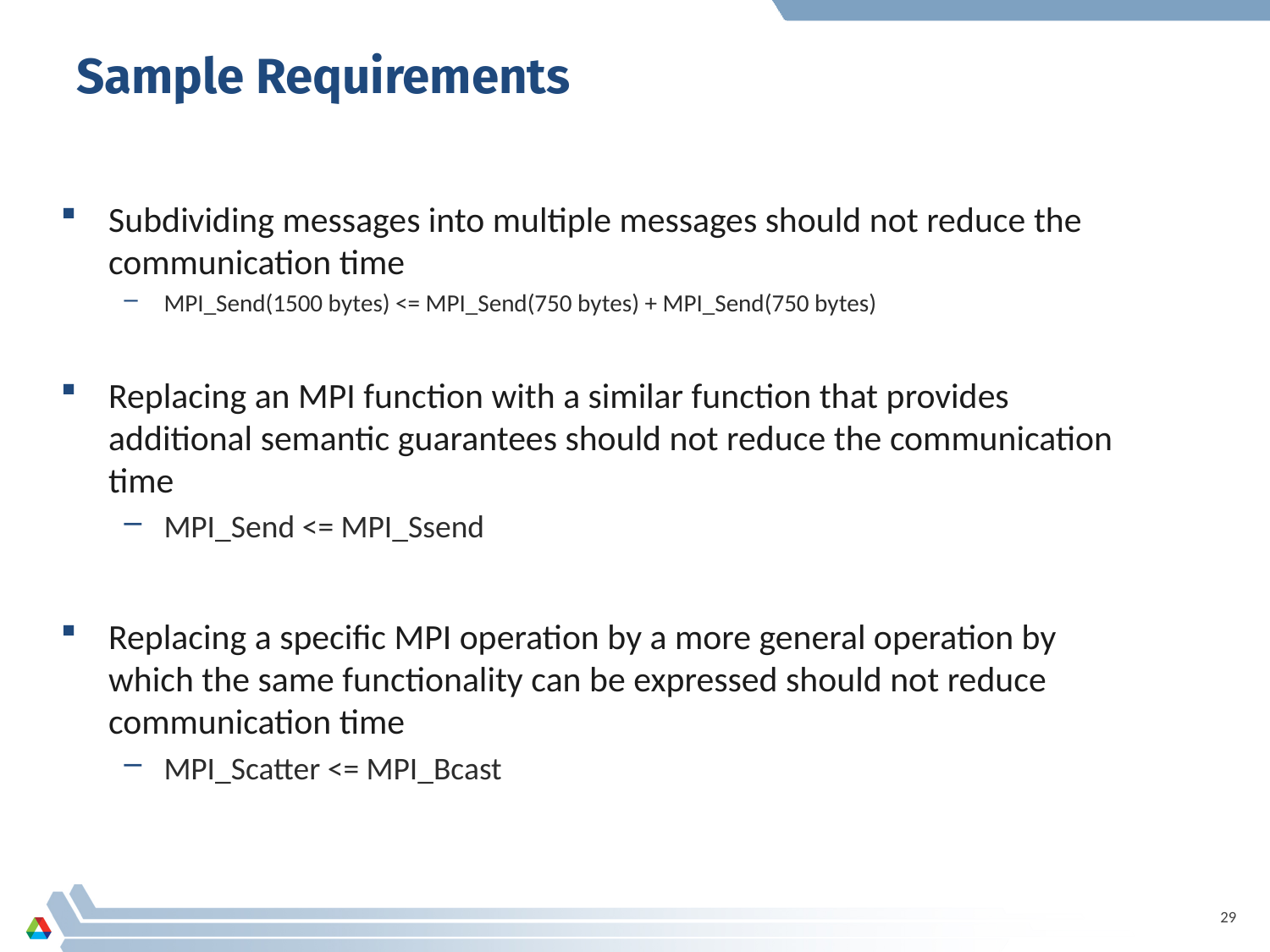

# Sample Requirements
Subdividing messages into multiple messages should not reduce the communication time
MPI_Send(1500 bytes) <= MPI_Send(750 bytes) + MPI_Send(750 bytes)

Replacing an MPI function with a similar function that provides additional semantic guarantees should not reduce the communication time
MPI_Send <= MPI_Ssend

Replacing a specific MPI operation by a more general operation by which the same functionality can be expressed should not reduce communication time
MPI_Scatter <= MPI_Bcast

29